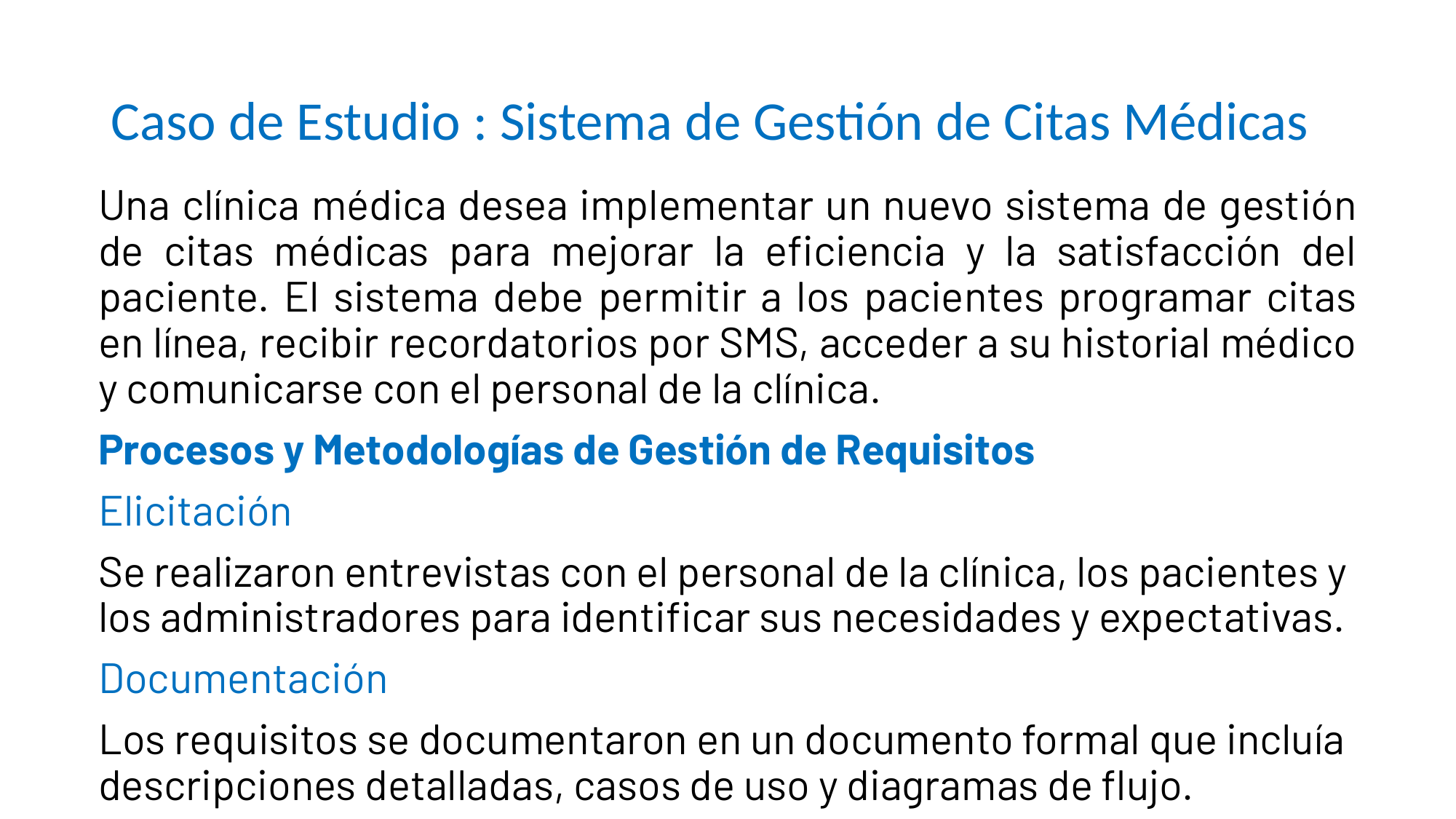

# Caso de Estudio : Sistema de Gestión de Citas Médicas
Una clínica médica desea implementar un nuevo sistema de gestión de citas médicas para mejorar la eficiencia y la satisfacción del paciente. El sistema debe permitir a los pacientes programar citas en línea, recibir recordatorios por SMS, acceder a su historial médico y comunicarse con el personal de la clínica.
Procesos y Metodologías de Gestión de Requisitos
Elicitación
Se realizaron entrevistas con el personal de la clínica, los pacientes y los administradores para identificar sus necesidades y expectativas.
Documentación
Los requisitos se documentaron en un documento formal que incluía descripciones detalladas, casos de uso y diagramas de flujo.